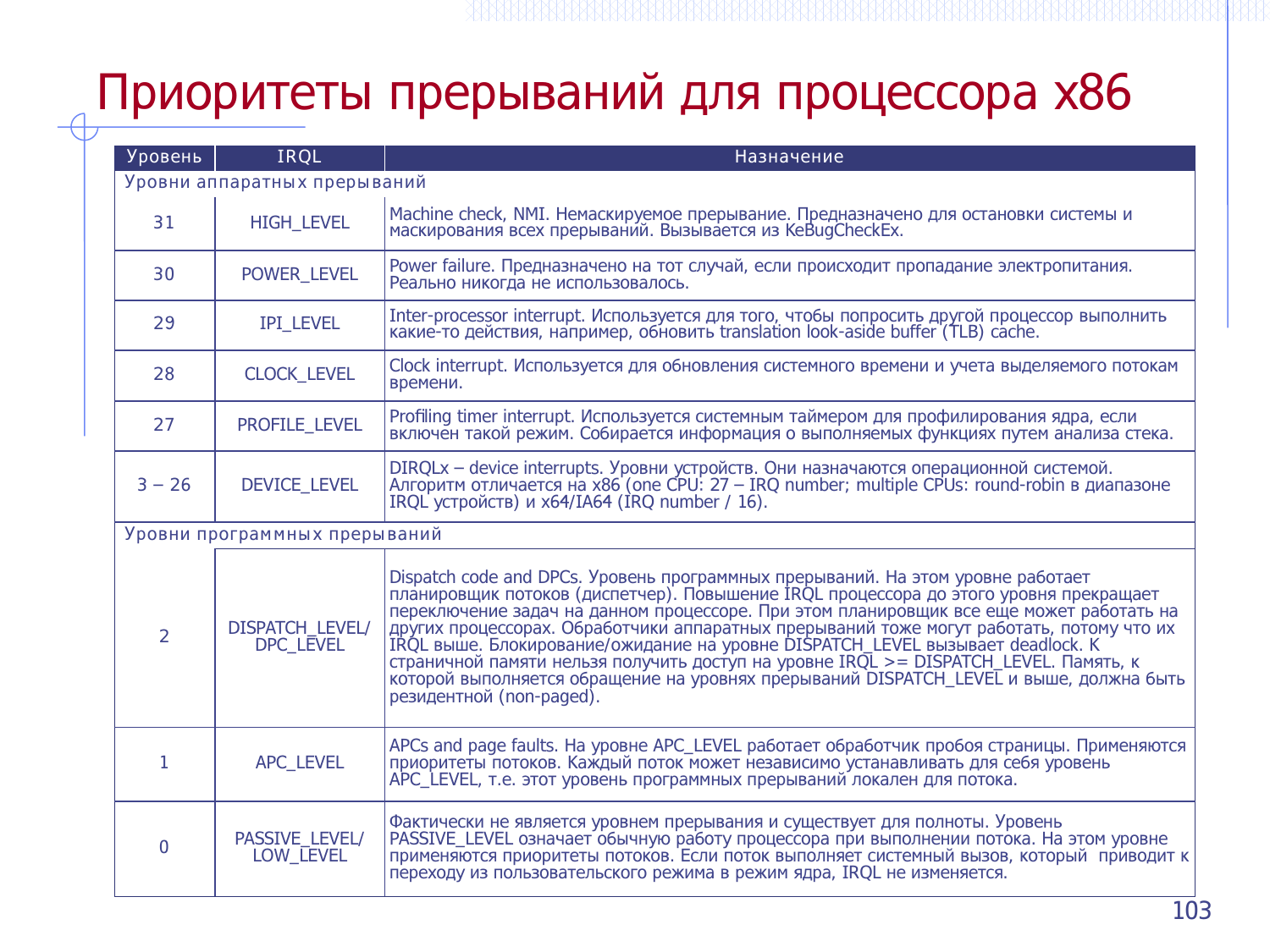

# Приоритеты прерываний для процессора x86
| Уровень | IRQL | Назначение |
| --- | --- | --- |
| Уровни аппаратных прерываний |  |  |
| 31 | HIGH\_LEVEL | Machine check, NMI. Немаскируемое прерывание. Предназначено для остановки системы и маскирования всех прерываний. Вызывается из KeBugCheckEx. |
| 30 | POWER\_LEVEL | Power failure. Предназначено на тот случай, если происходит пропадание электропитания. Реально никогда не использовалось. |
| 29 | IPI\_LEVEL | Inter-processor interrupt. Используется для того, чтобы попросить другой процессор выполнить какие-то действия, например, обновить translation look-aside buffer (TLB) cache. |
| 28 | CLOCK\_LEVEL | Clock interrupt. Используется для обновления системного времени и учета выделяемого потокам времени. |
| 27 | PROFILE\_LEVEL | Profiling timer interrupt. Используется системным таймером для профилирования ядра, если включен такой режим. Собирается информация о выполняемых функциях путем анализа стека. |
| 3 – 26 | DEVICE\_LEVEL | DIRQLx – device interrupts. Уровни устройств. Они назначаются операционной системой. Алгоритм отличается на x86 (one CPU: 27 – IRQ number; multiple CPUs: round-robin в диапазоне IRQL устройств) и x64/IA64 (IRQ number / 16). |
| Уровни программных прерываний |  |  |
| 2 | DISPATCH\_LEVEL/ DPC\_LEVEL | Dispatch code and DPCs. Уровень программных прерываний. На этом уровне работает планировщик потоков (диспетчер). Повышение IRQL процессора до этого уровня прекращает переключение задач на данном процессоре. При этом планировщик все еще может работать на других процессорах. Обработчики аппаратных прерываний тоже могут работать, потому что их IRQL выше. Блокирование/ожидание на уровне DISPATCH\_LEVEL вызывает deadlock. К страничной памяти нельзя получить доступ на уровне IRQL >= DISPATCH\_LEVEL. Память, к которой выполняется обращение на уровнях прерываний DISPATCH\_LEVEL и выше, должна быть резидентной (non-paged). |
| 1 | APC\_LEVEL | APCs and page faults. На уровне APC\_LEVEL работает обработчик пробоя страницы. Применяются приоритеты потоков. Каждый поток может независимо устанавливать для себя уровень APC\_LEVEL, т.е. этот уровень программных прерываний локален для потока. |
| 0 | PASSIVE\_LEVEL/ LOW\_LEVEL | Фактически не является уровнем прерывания и существует для полноты. Уровень PASSIVE\_LEVEL означает обычную работу процессора при выполнении потока. На этом уровне применяются приоритеты потоков. Если поток выполняет системный вызов, который приводит к переходу из пользовательского режима в режим ядра, IRQL не изменяется. |
103